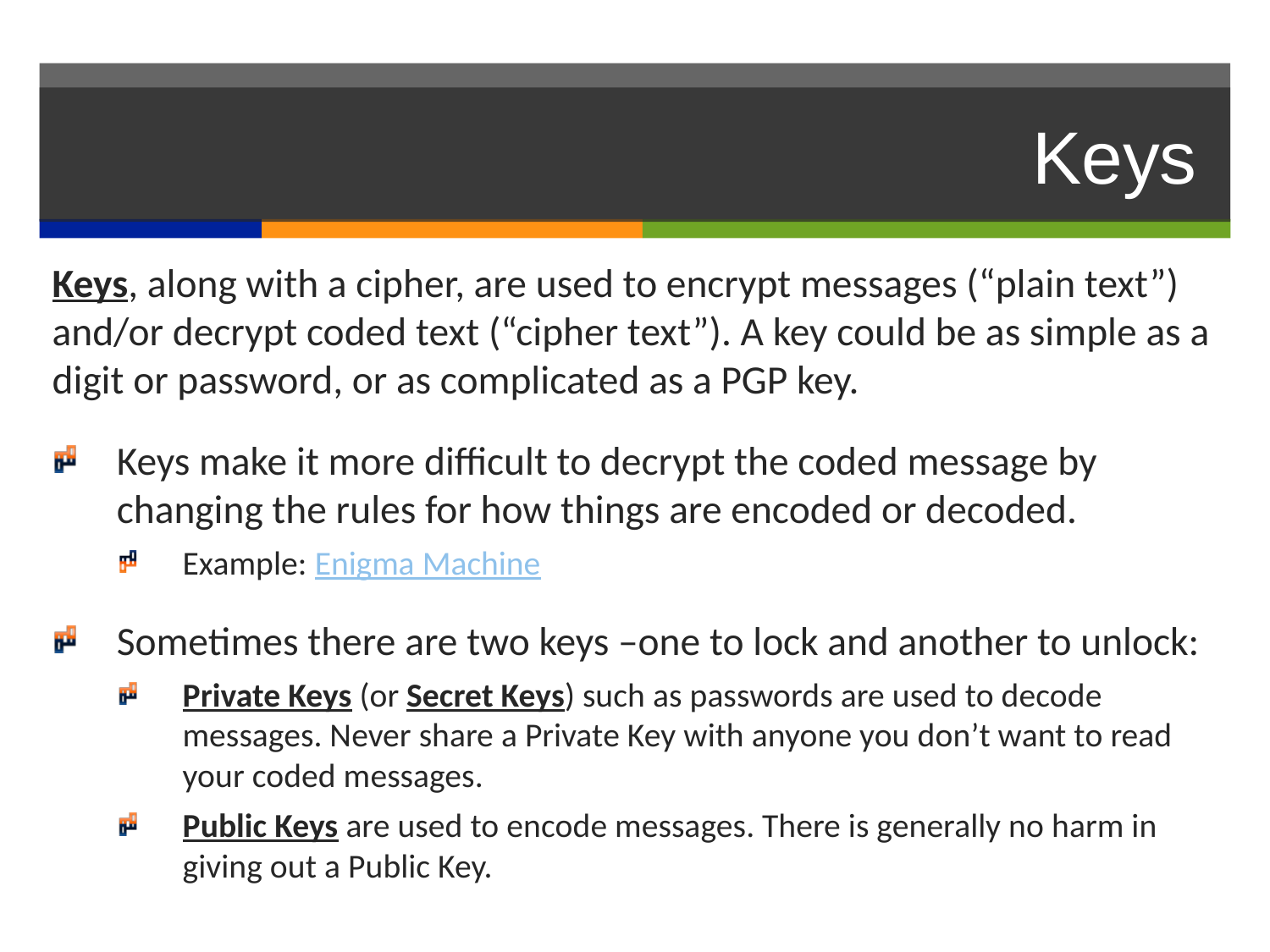

# Keys
Keys, along with a cipher, are used to encrypt messages (“plain text”) and/or decrypt coded text (“cipher text”). A key could be as simple as a digit or password, or as complicated as a PGP key.
Keys make it more difficult to decrypt the coded message by changing the rules for how things are encoded or decoded.
Example: Enigma Machine
Sometimes there are two keys –one to lock and another to unlock:
Private Keys (or Secret Keys) such as passwords are used to decode messages. Never share a Private Key with anyone you don’t want to read your coded messages.
Public Keys are used to encode messages. There is generally no harm in giving out a Public Key.